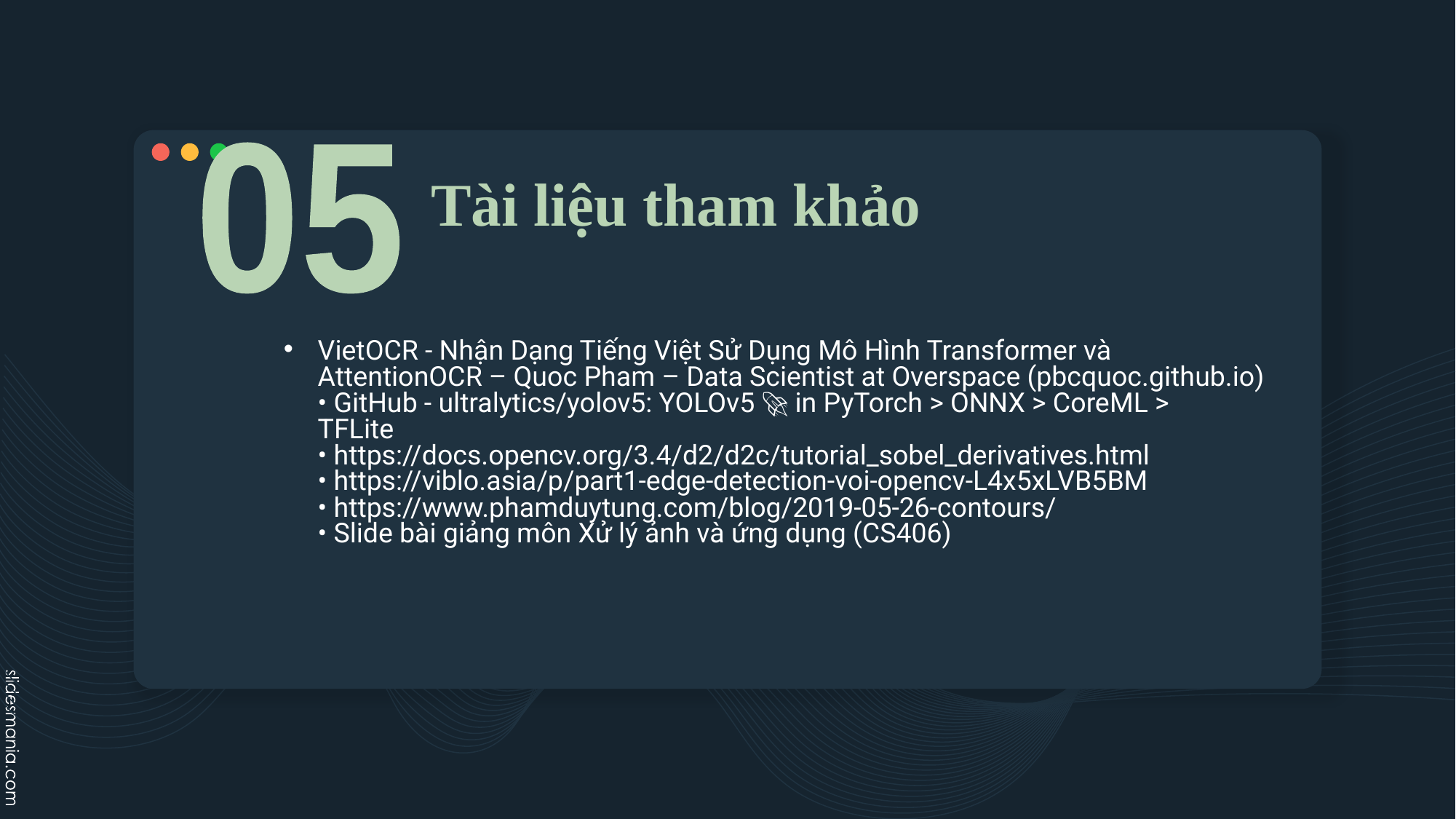

05
# Tài liệu tham khảo
VietOCR - Nhận Dạng Tiếng Việt Sử Dụng Mô Hình Transformer và
AttentionOCR – Quoc Pham – Data Scientist at Overspace (pbcquoc.github.io)
• GitHub - ultralytics/yolov5: YOLOv5 🚀 in PyTorch > ONNX > CoreML >
TFLite
• https://docs.opencv.org/3.4/d2/d2c/tutorial_sobel_derivatives.html
• https://viblo.asia/p/part1-edge-detection-voi-opencv-L4x5xLVB5BM
• https://www.phamduytung.com/blog/2019-05-26-contours/
• Slide bài giảng môn Xử lý ảnh và ứng dụng (CS406)